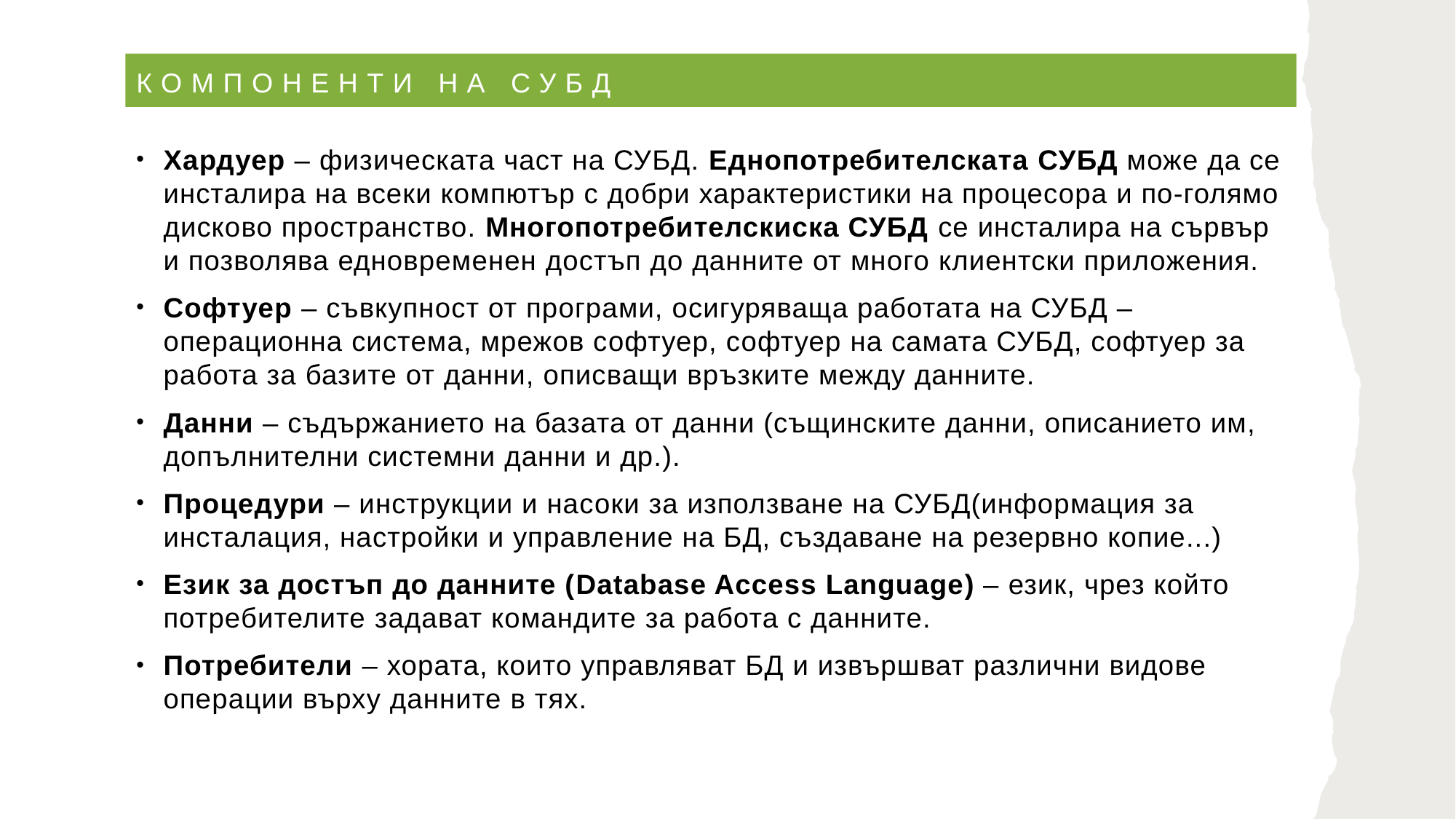

# Компоненти на субд
Хардуер – физическата част на СУБД. Еднопотребителската СУБД може да се инсталира на всеки компютър с добри характеристики на процесора и по-голямо дисково пространство. Многопотребителскиска СУБД се инсталира на сървър и позволява едновременен достъп до данните от много клиентски приложения.
Софтуер – съвкупност от програми, осигуряваща работата на СУБД – операционна система, мрежов софтуер, софтуер на самата СУБД, софтуер за работа за базите от данни, описващи връзките между данните.
Данни – съдържанието на базата от данни (същинските данни, описанието им, допълнителни системни данни и др.).
Процедури – инструкции и насоки за използване на СУБД(информация за инсталация, настройки и управление на БД, създаване на резервно копие...)
Език за достъп до данните (Database Access Language) – език, чрез който потребителите задават командите за работа с данните.
Потребители – хората, които управляват БД и извършват различни видове операции върху данните в тях.